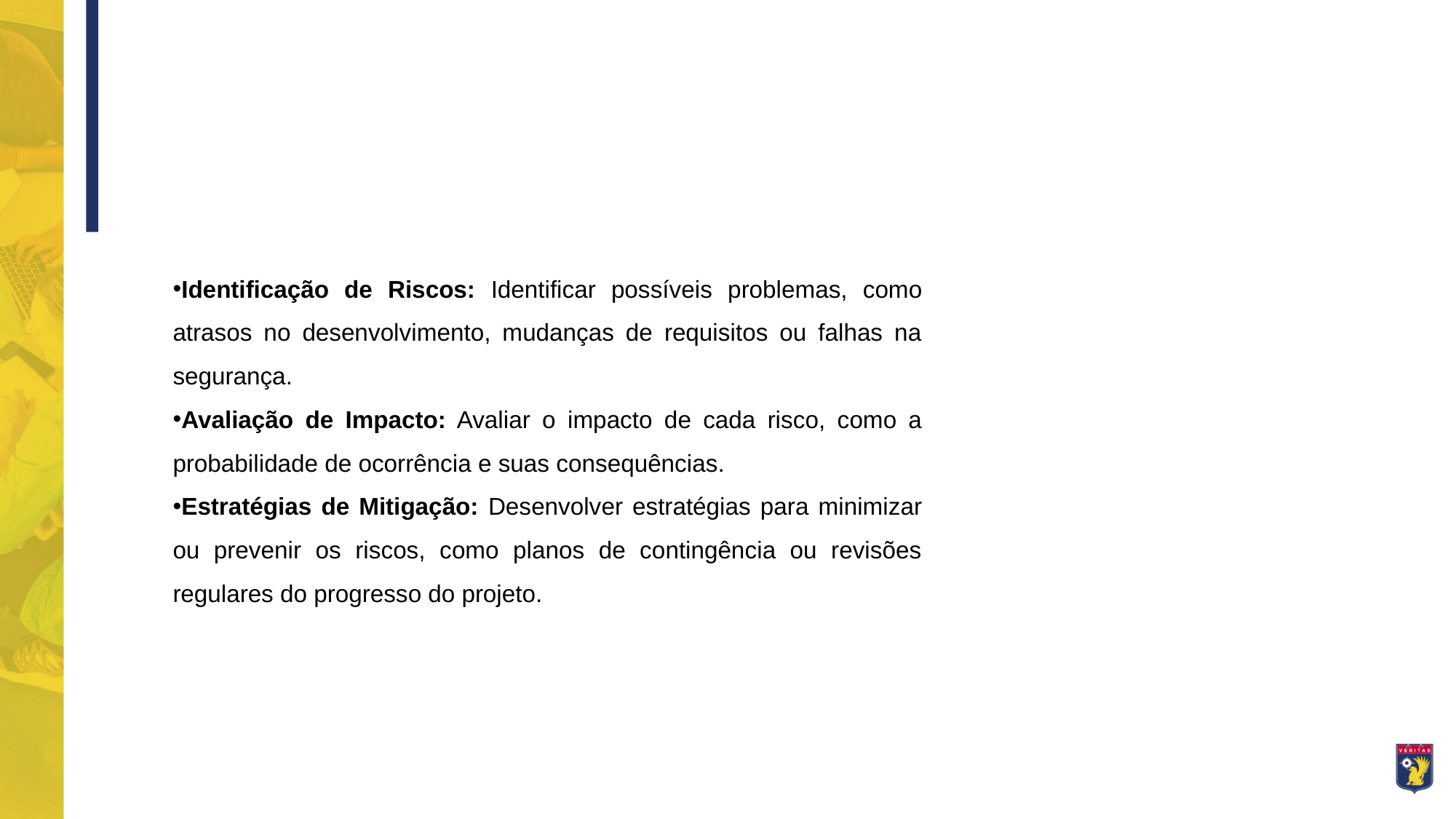

Identificação de Riscos: Identificar possíveis problemas, como atrasos no desenvolvimento, mudanças de requisitos ou falhas na segurança.
Avaliação de Impacto: Avaliar o impacto de cada risco, como a probabilidade de ocorrência e suas consequências.
Estratégias de Mitigação: Desenvolver estratégias para minimizar ou prevenir os riscos, como planos de contingência ou revisões regulares do progresso do projeto.